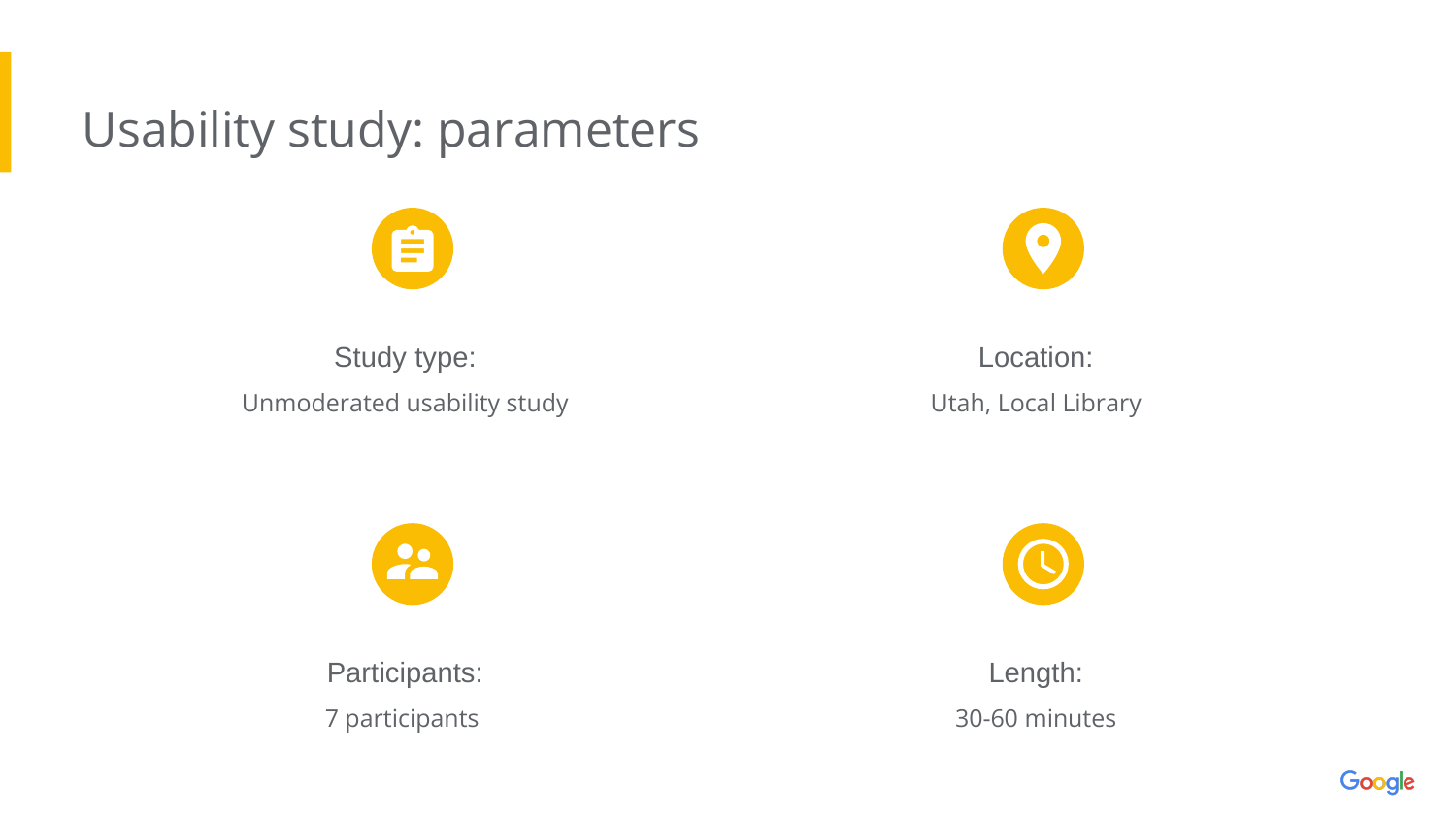

Usability study: parameters

Study type:
Unmoderated usability study
Location:
Utah, Local Library

Participants:
7 participants
Length:
30-60 minutes